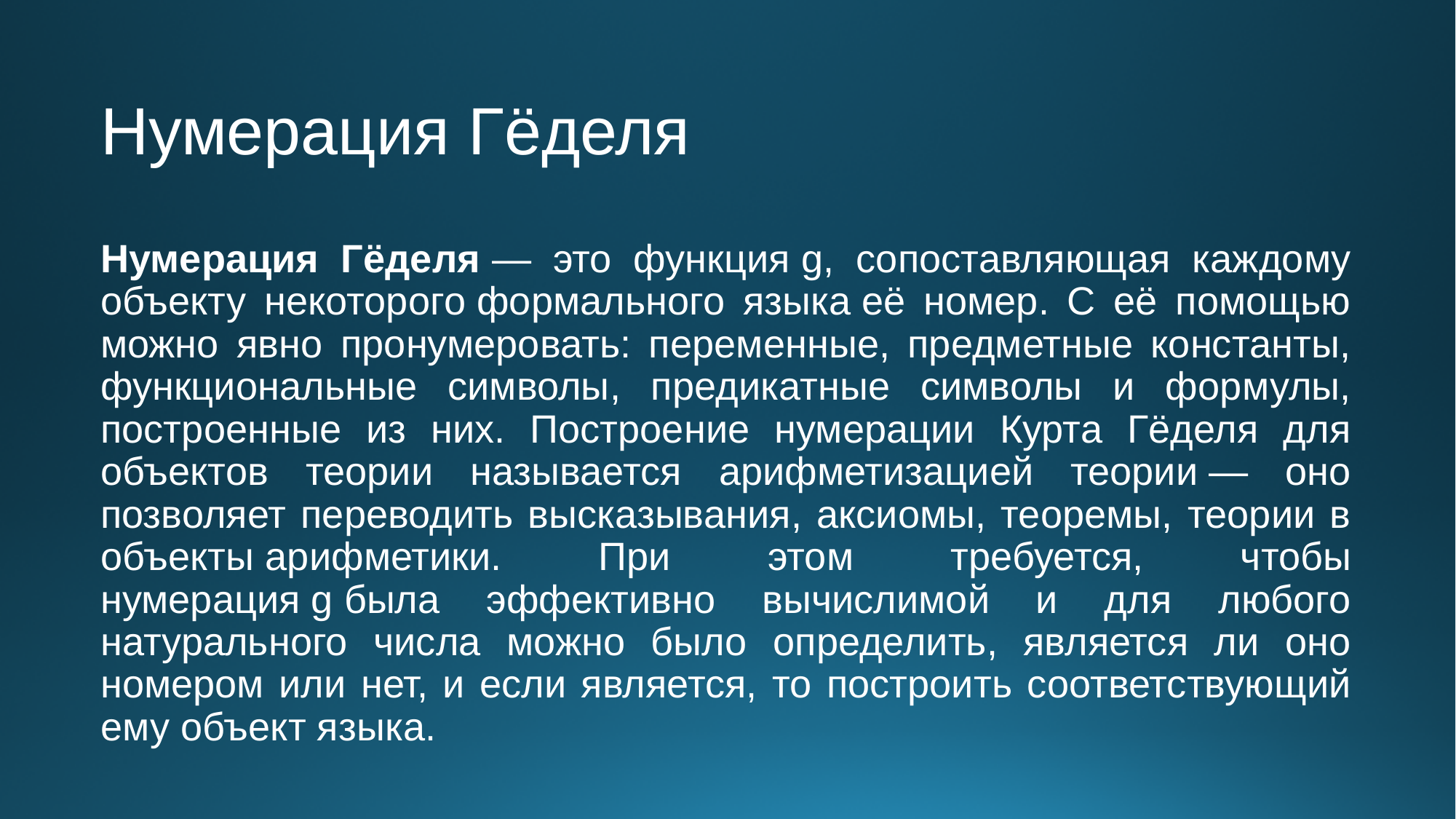

# Нумерация Гёделя
Нумерация Гёделя — это функция g, сопоставляющая каждому объекту некоторого формального языка её номер. С её помощью можно явно пронумеровать: переменные, предметные константы, функциональные символы, предикатные символы и формулы, построенные из них. Построение нумерации Курта Гёделя для объектов теории называется арифметизацией теории — оно позволяет переводить высказывания, аксиомы, теоремы, теории в объекты арифметики. При этом требуется, чтобы нумерация g была эффективно вычислимой и для любого натурального числа можно было определить, является ли оно номером или нет, и если является, то построить соответствующий ему объект языка.